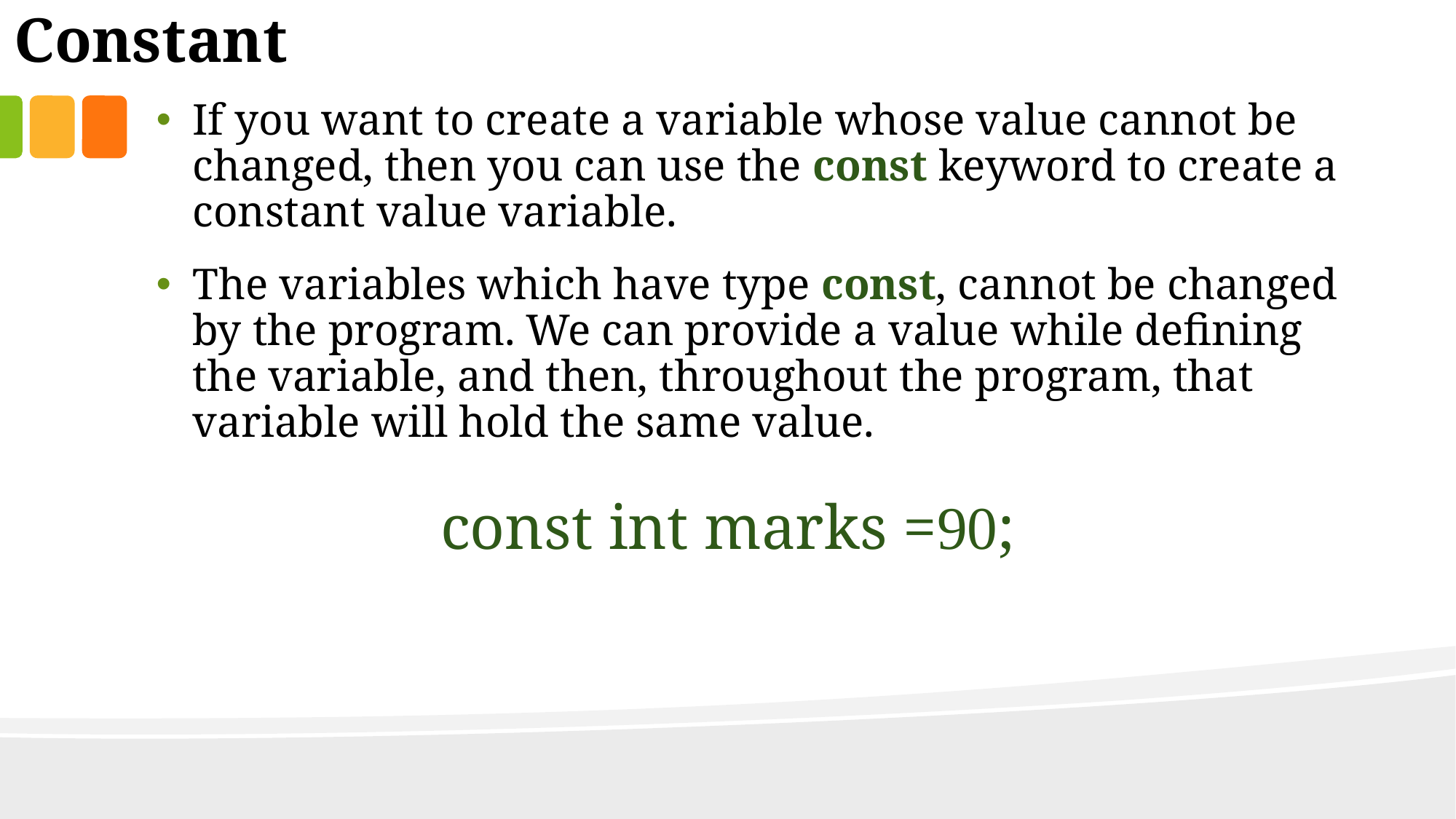

Constant
If you want to create a variable whose value cannot be changed, then you can use the const keyword to create a constant value variable.
The variables which have type const, cannot be changed by the program. We can provide a value while defining the variable, and then, throughout the program, that variable will hold the same value.
const int marks =90;